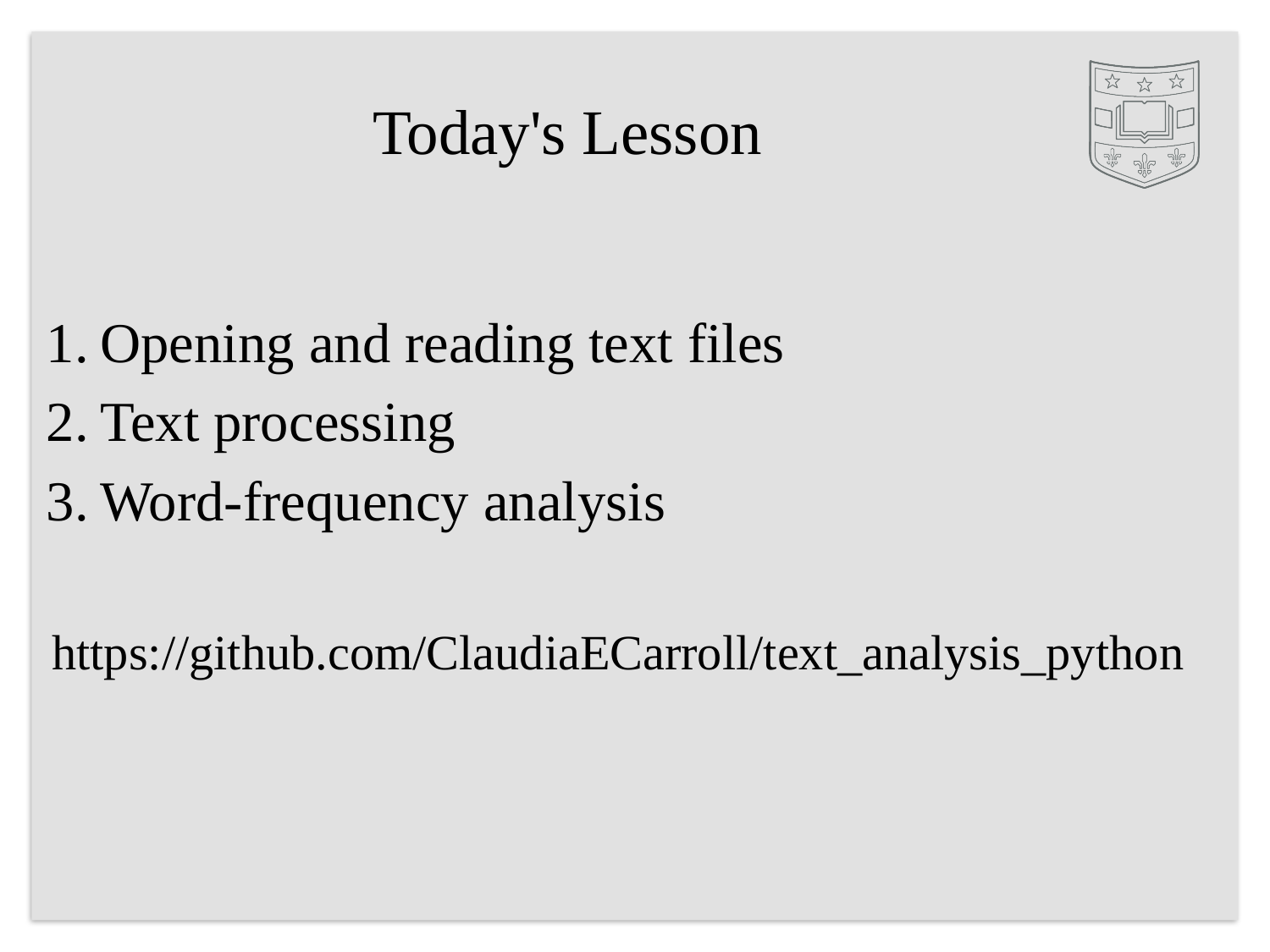

# Today's Lesson

Opening and reading text files
Text processing
Word-frequency analysis

https://github.com/ClaudiaECarroll/text_analysis_python